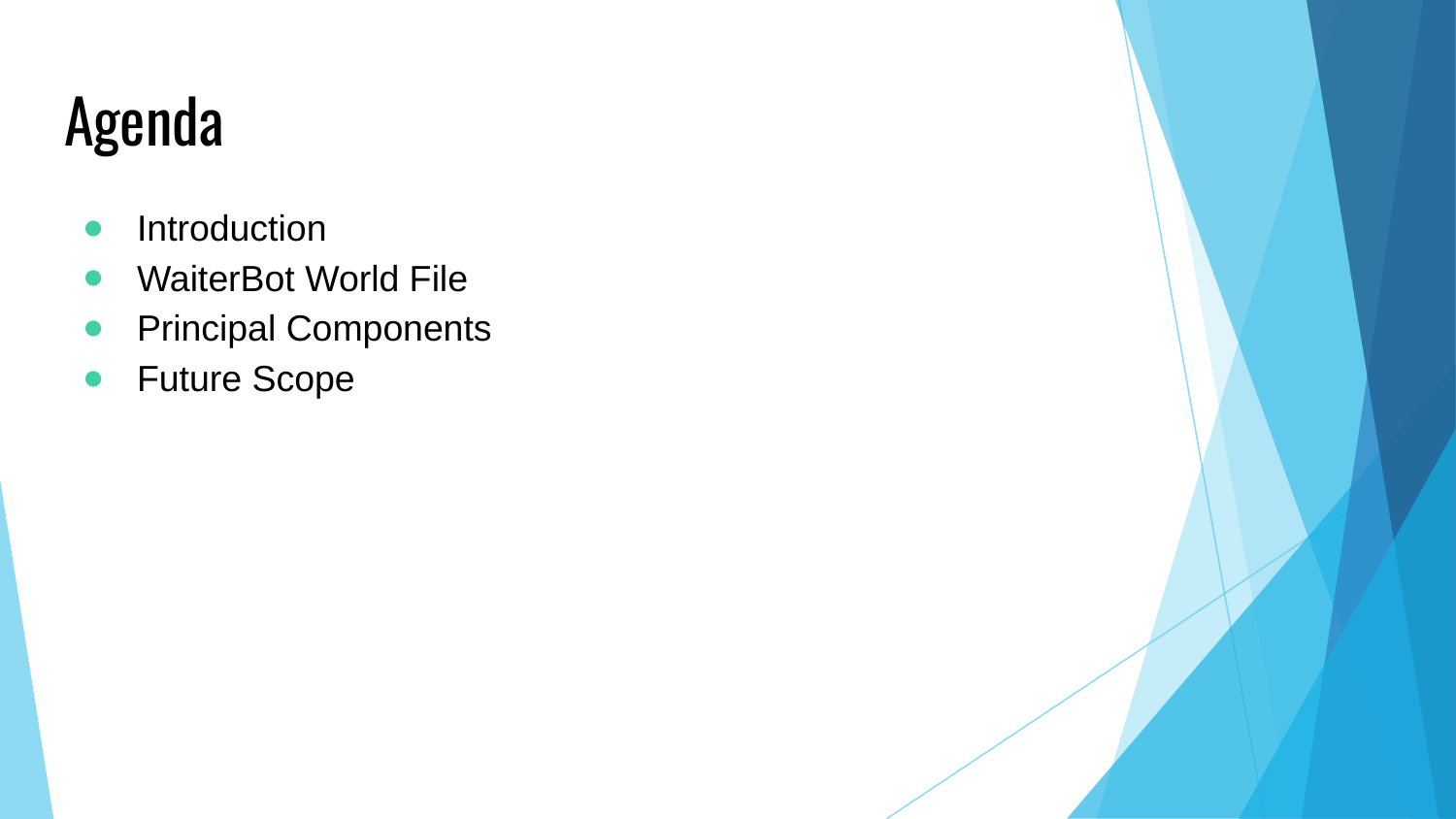

# Agenda
Introduction
WaiterBot World File
Principal Components
Future Scope